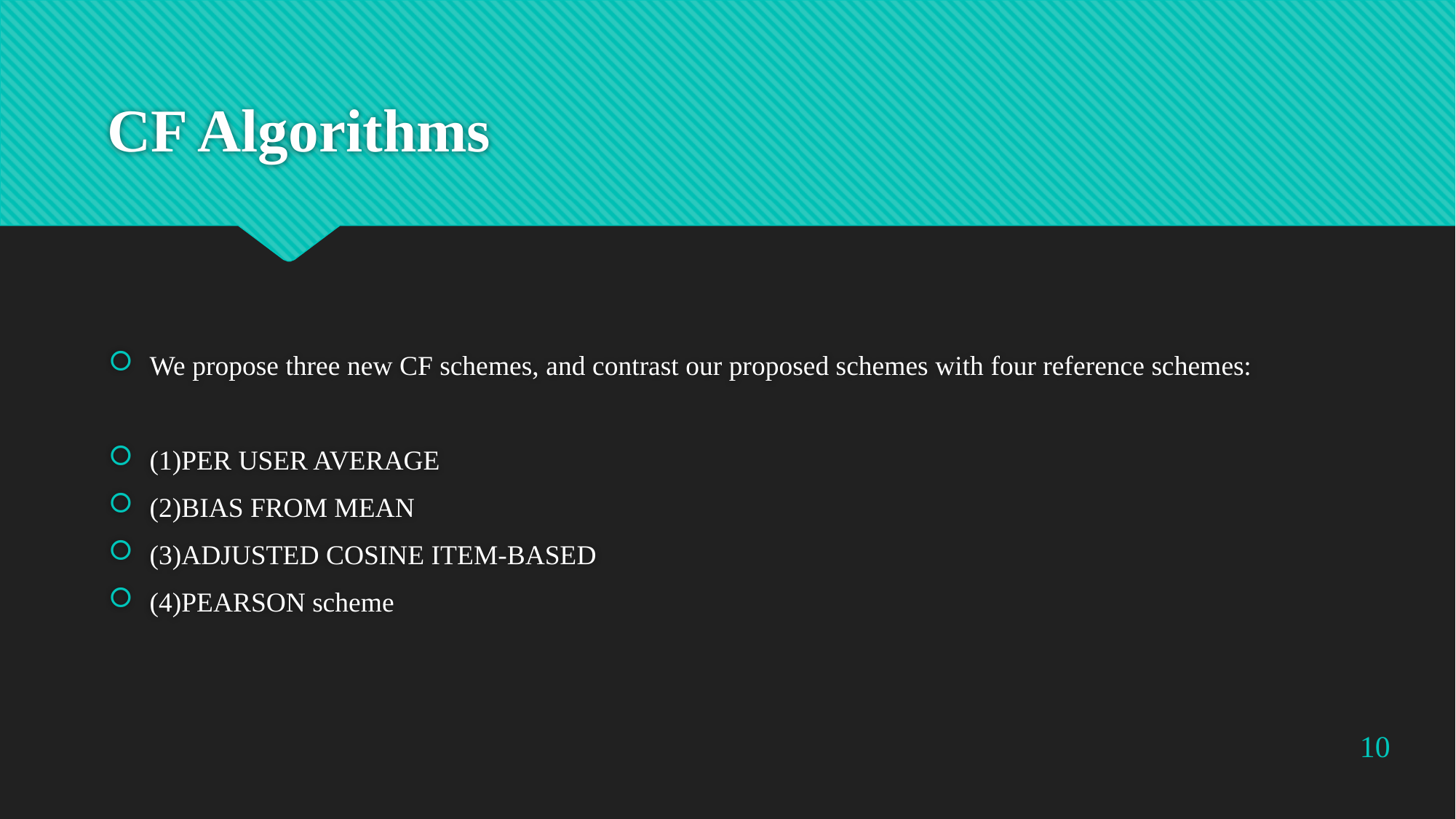

# CF Algorithms
We propose three new CF schemes, and contrast our proposed schemes with four reference schemes:

(1)PER USER AVERAGE
(2)BIAS FROM MEAN
(3)ADJUSTED COSINE ITEM-BASED
(4)PEARSON scheme
10